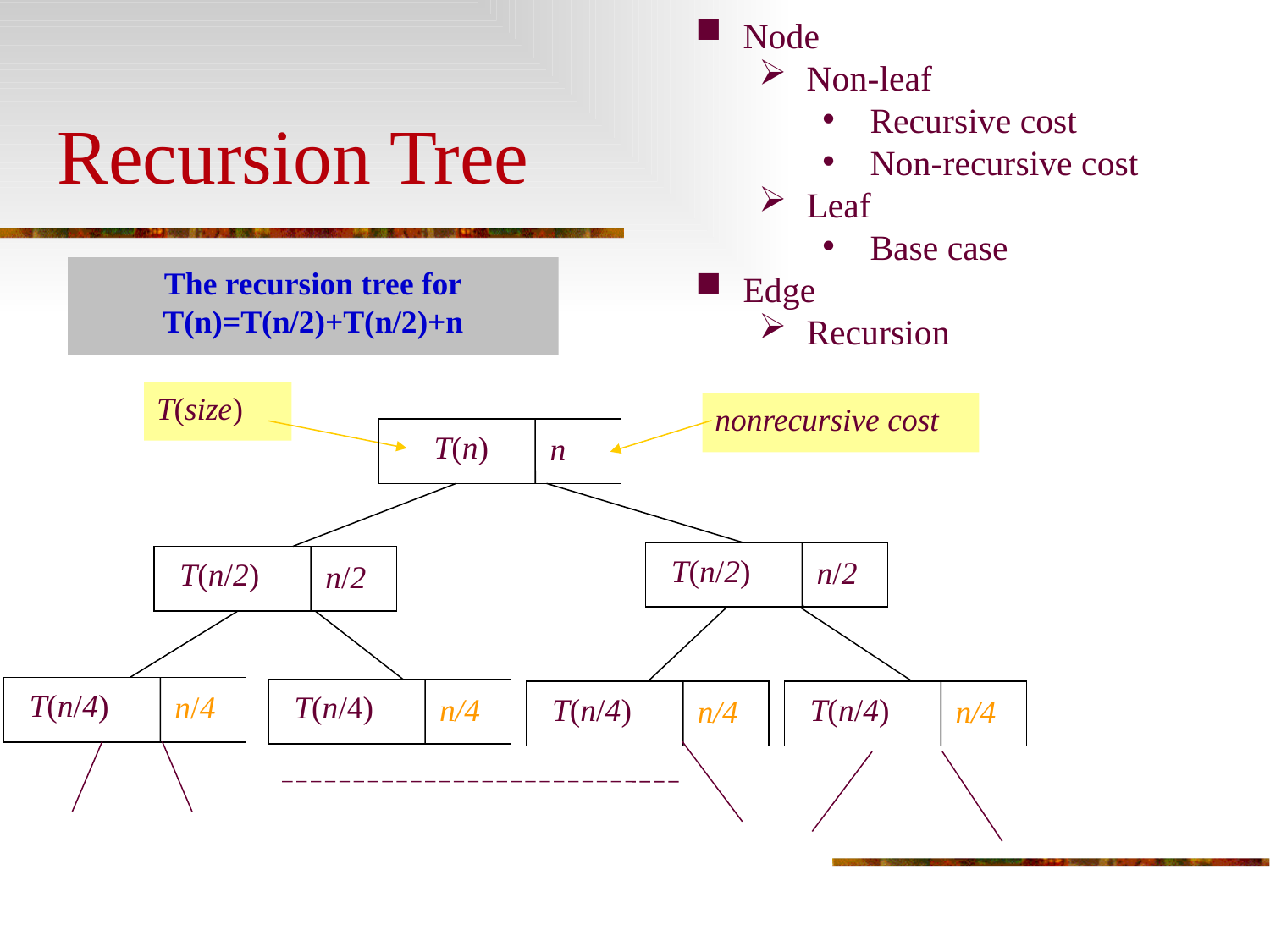

Node
Non-leaf
Recursive cost
Non-recursive cost
Leaf
Base case
Edge
Recursion
# Recursion Tree
The recursion tree for T(n)=T(n/2)+T(n/2)+n

T(size)
nonrecursive cost

T(n)
n

T(n/2)
n/2

T(n/2)
n/2

T(n/4)
n/4

T(n/4)
n/4

T(n/4)
n/4

T(n/4)
n/4